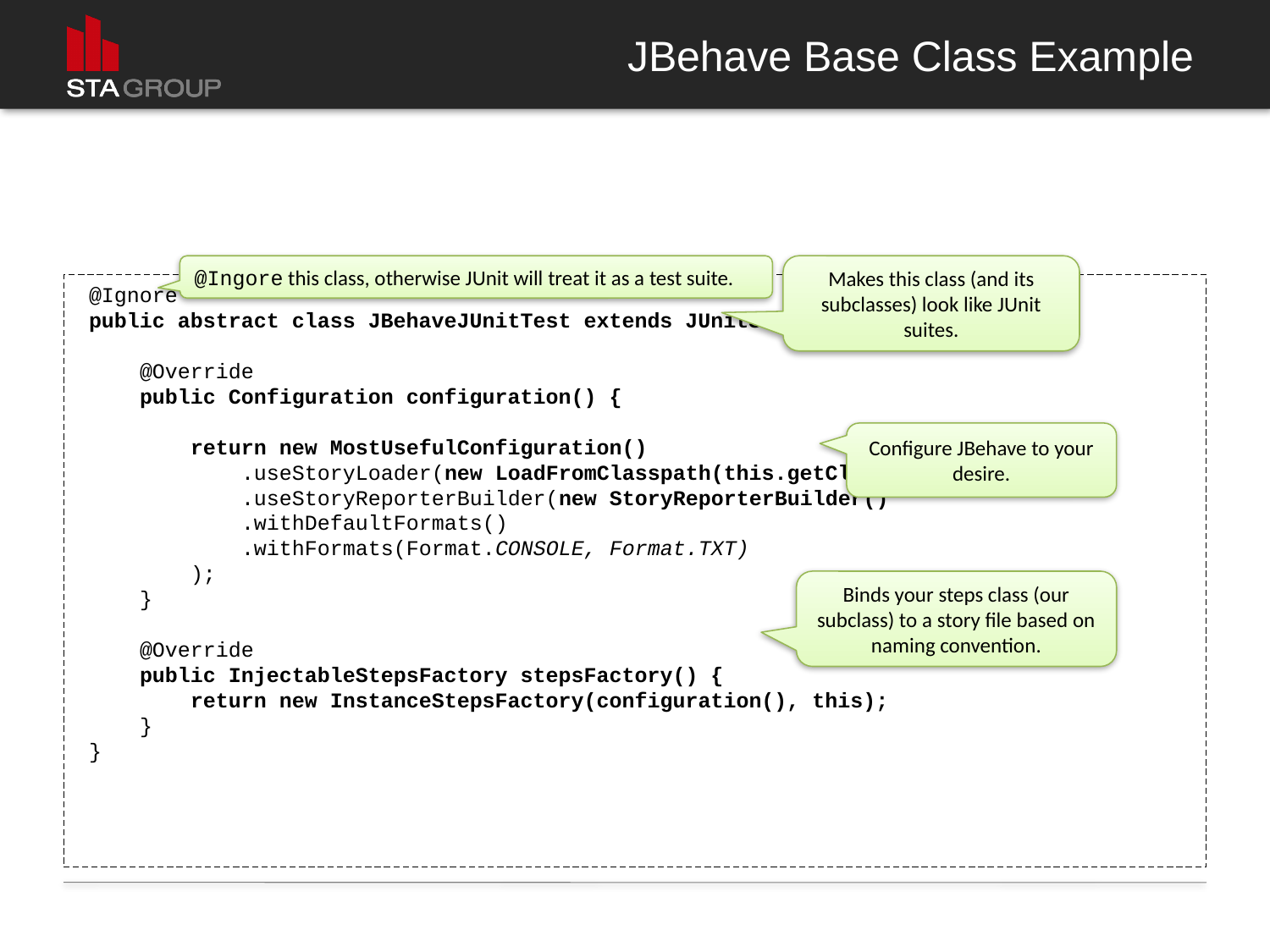

# JBehave Base Class Example
@Ingore this class, otherwise JUnit will treat it as a test suite.
Makes this class (and its subclasses) look like JUnit suites.
@Ignore
public abstract class JBehaveJUnitTest extends JUnitStory {

    @Override
    public Configuration configuration() {

        return new MostUsefulConfiguration()
            .useStoryLoader(new LoadFromClasspath(this.getClass()))
            .useStoryReporterBuilder(new StoryReporterBuilder()
            .withDefaultFormats()
            .withFormats(Format.CONSOLE, Format.TXT)
        );
    }

    @Override
    public InjectableStepsFactory stepsFactory() {
        return new InstanceStepsFactory(configuration(), this);
    }
}

Configure JBehave to your desire.
Binds your steps class (our subclass) to a story file based on naming convention.